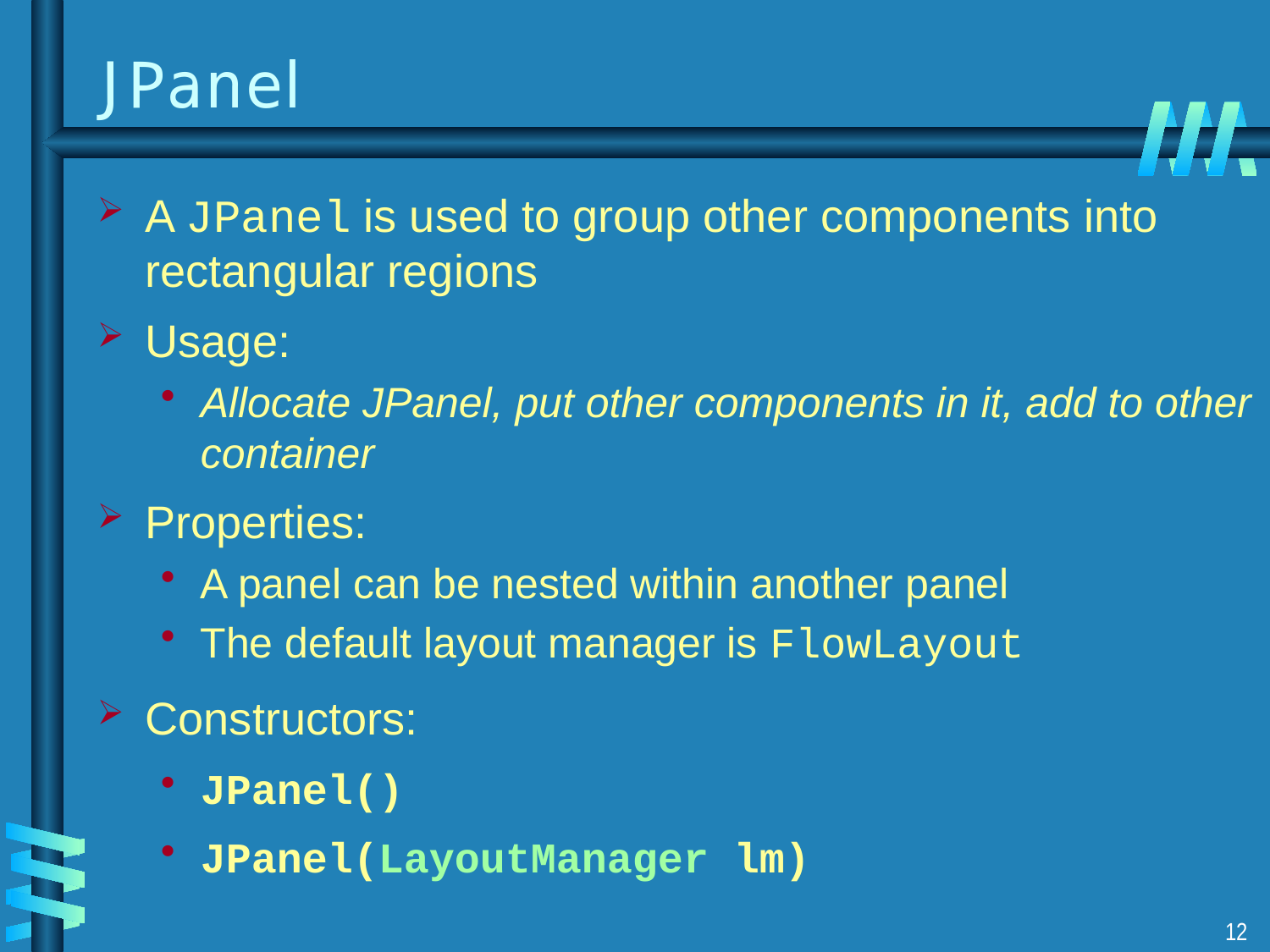

# JPanel
A JPanel is used to group other components into rectangular regions
Usage:
Allocate JPanel, put other components in it, add to other container
Properties:
A panel can be nested within another panel
The default layout manager is FlowLayout
Constructors:
JPanel()
JPanel(LayoutManager lm)

12